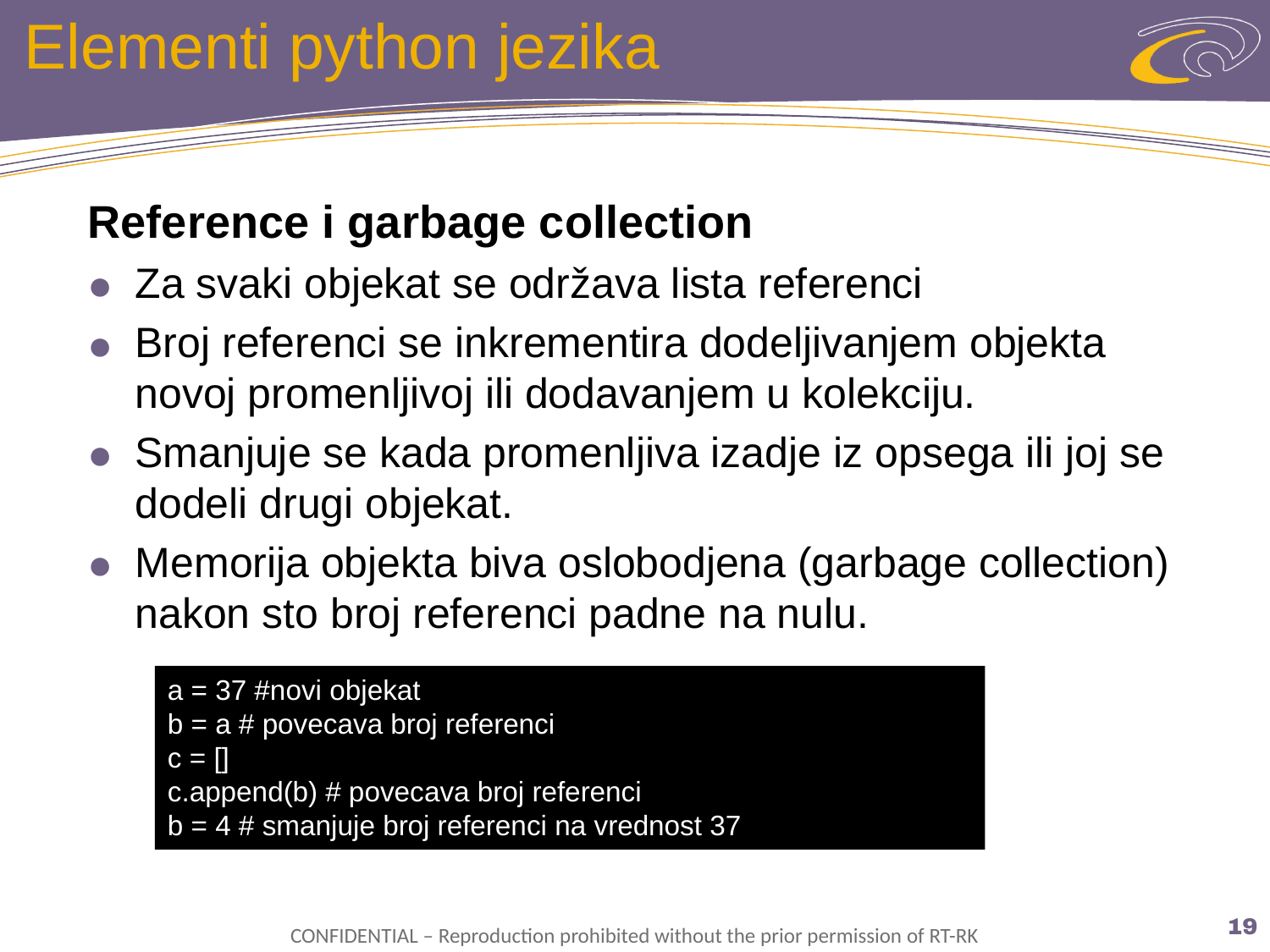

# Elementi python jezika
Reference i garbage collection
Za svaki objekat se održava lista referenci
Broj referenci se inkrementira dodeljivanjem objekta novoj promenljivoj ili dodavanjem u kolekciju.
Smanjuje se kada promenljiva izadje iz opsega ili joj se dodeli drugi objekat.
Memorija objekta biva oslobodjena (garbage collection) nakon sto broj referenci padne na nulu.

a = 37 #novi objekat
b = a # povecava broj referenci
c = []
c.append(b) # povecava broj referenci
b = 4 # smanjuje broj referenci na vrednost 37